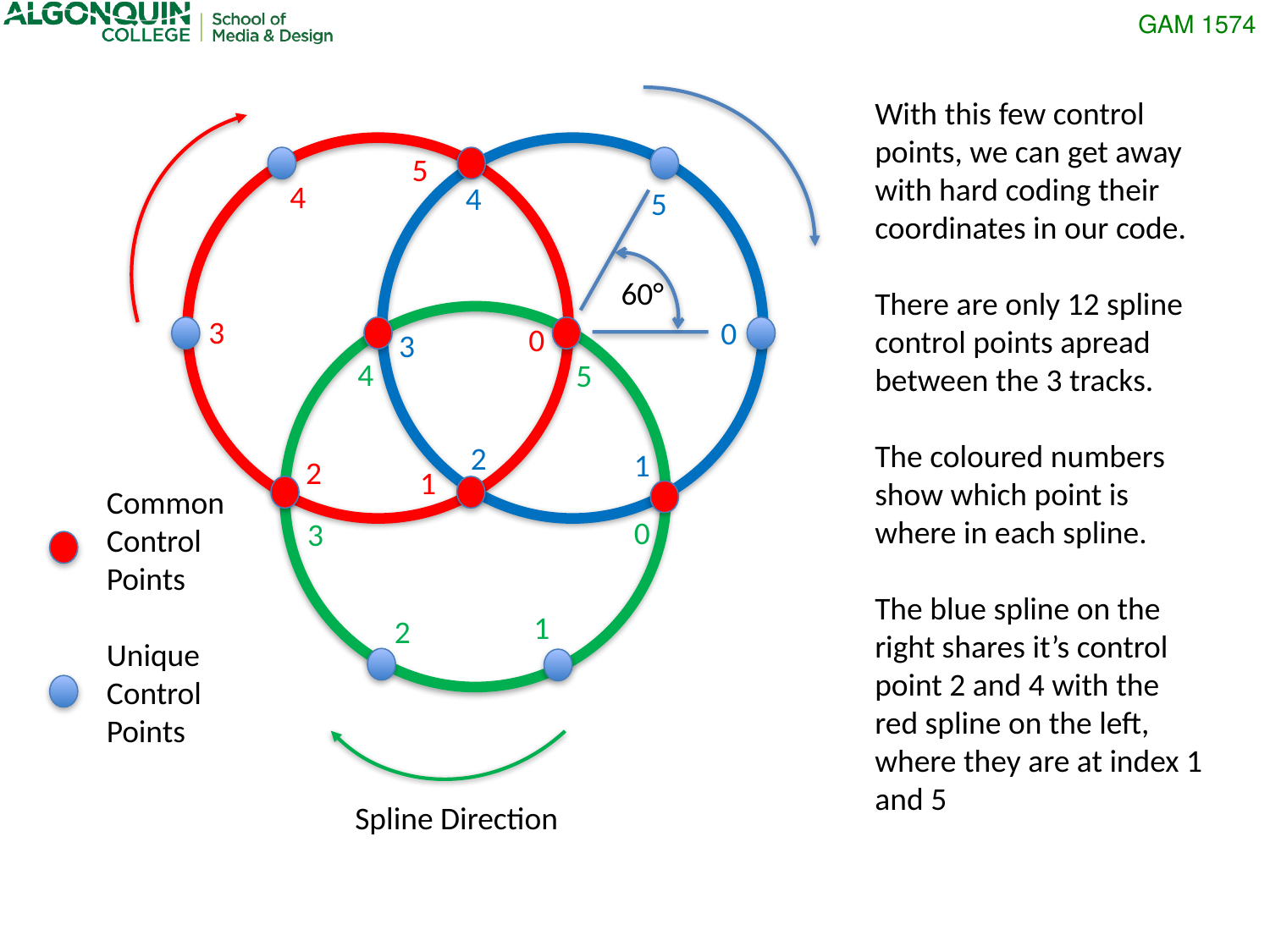

With this few control points, we can get away with hard coding their coordinates in our code.

There are only 12 spline control points apread between the 3 tracks.

The coloured numbers show which point is where in each spline.

The blue spline on the right shares it’s control point 2 and 4 with the red spline on the left, where they are at index 1 and 5

5

4
4
5

60°
3

0
0

3
4
5
2
1
2

1
Common
Control
Points

Unique
Control
Points

0
3

1
2

Spline Direction